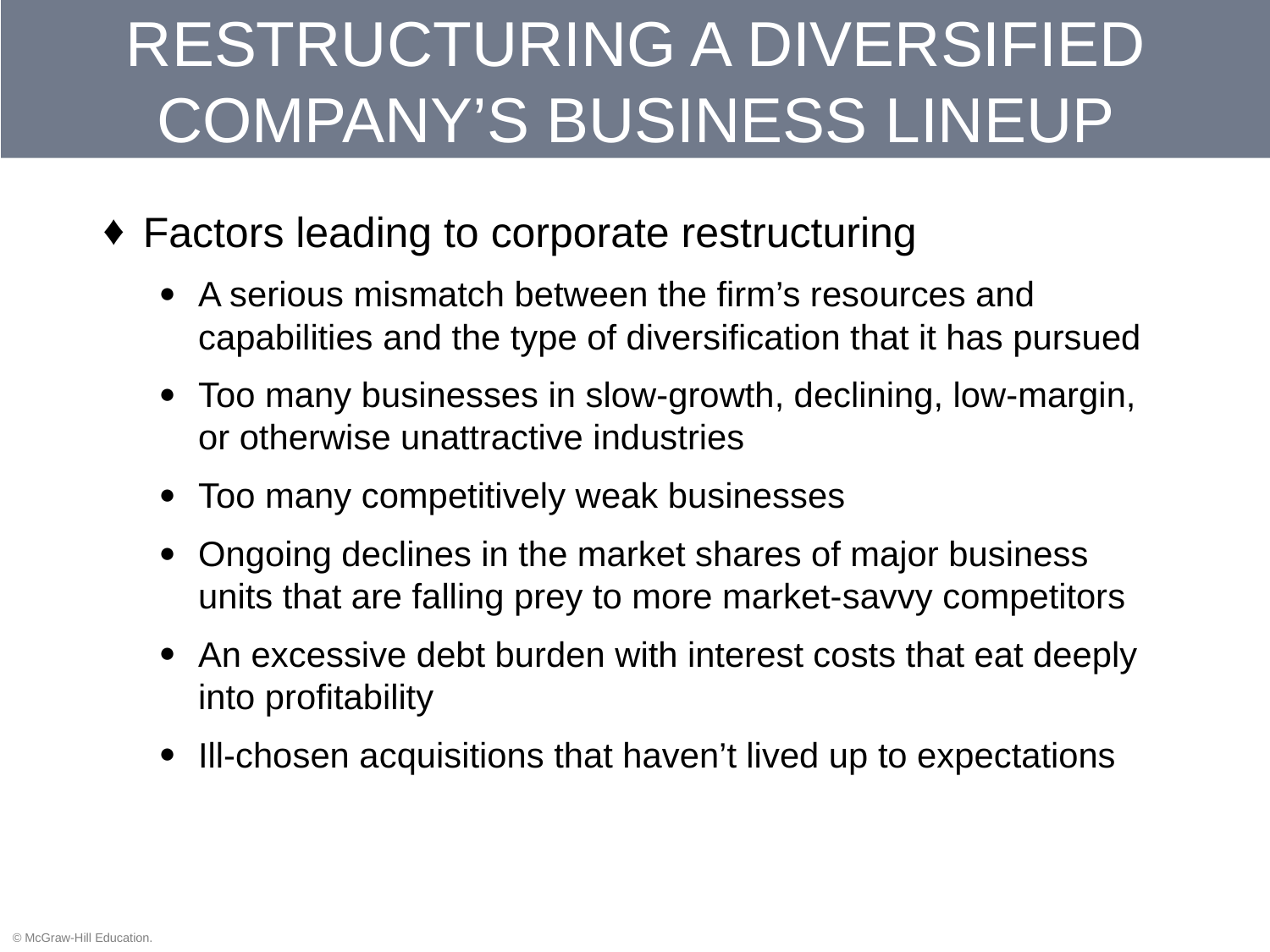

# RESTRUCTURING A DIVERSIFIED COMPANY’S BUSINESS LINEUP
Factors leading to corporate restructuring
A serious mismatch between the firm’s resources and capabilities and the type of diversification that it has pursued
Too many businesses in slow-growth, declining, low-margin, or otherwise unattractive industries
Too many competitively weak businesses
Ongoing declines in the market shares of major business units that are falling prey to more market-savvy competitors
An excessive debt burden with interest costs that eat deeply into profitability
Ill-chosen acquisitions that haven’t lived up to expectations